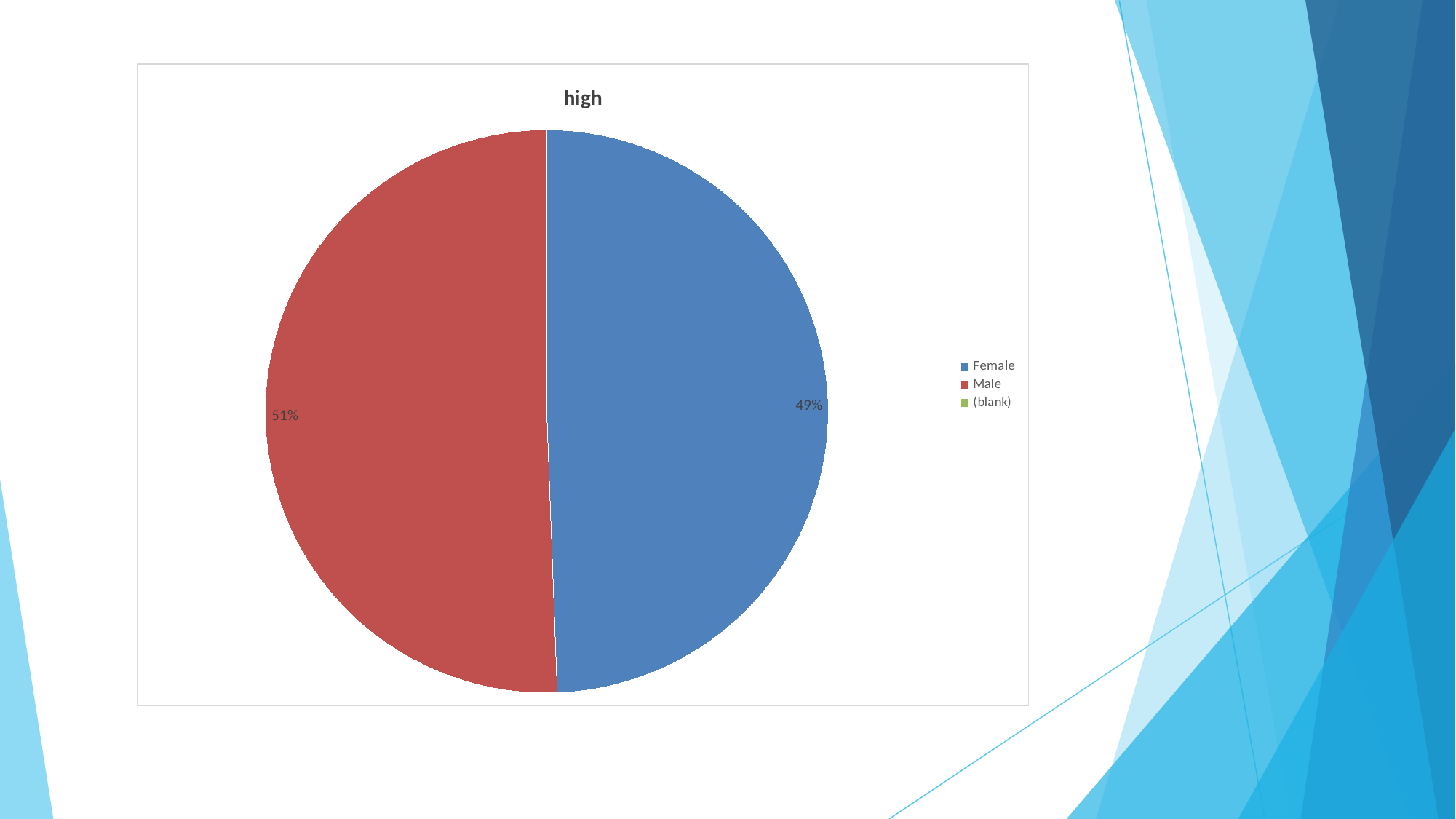

### Chart:

| Category | high | low | medium | veryhigh | (blank) |
|---|---|---|---|---|---|
| Female | 207.0 | 381.0 | 953.0 | 141.0 | 0.0 |
| Male | 212.0 | 400.0 | 577.0 | 129.0 | 0.0 |
| (blank) | 0.0 | 0.0 | 0.0 | 0.0 | 0.0 |